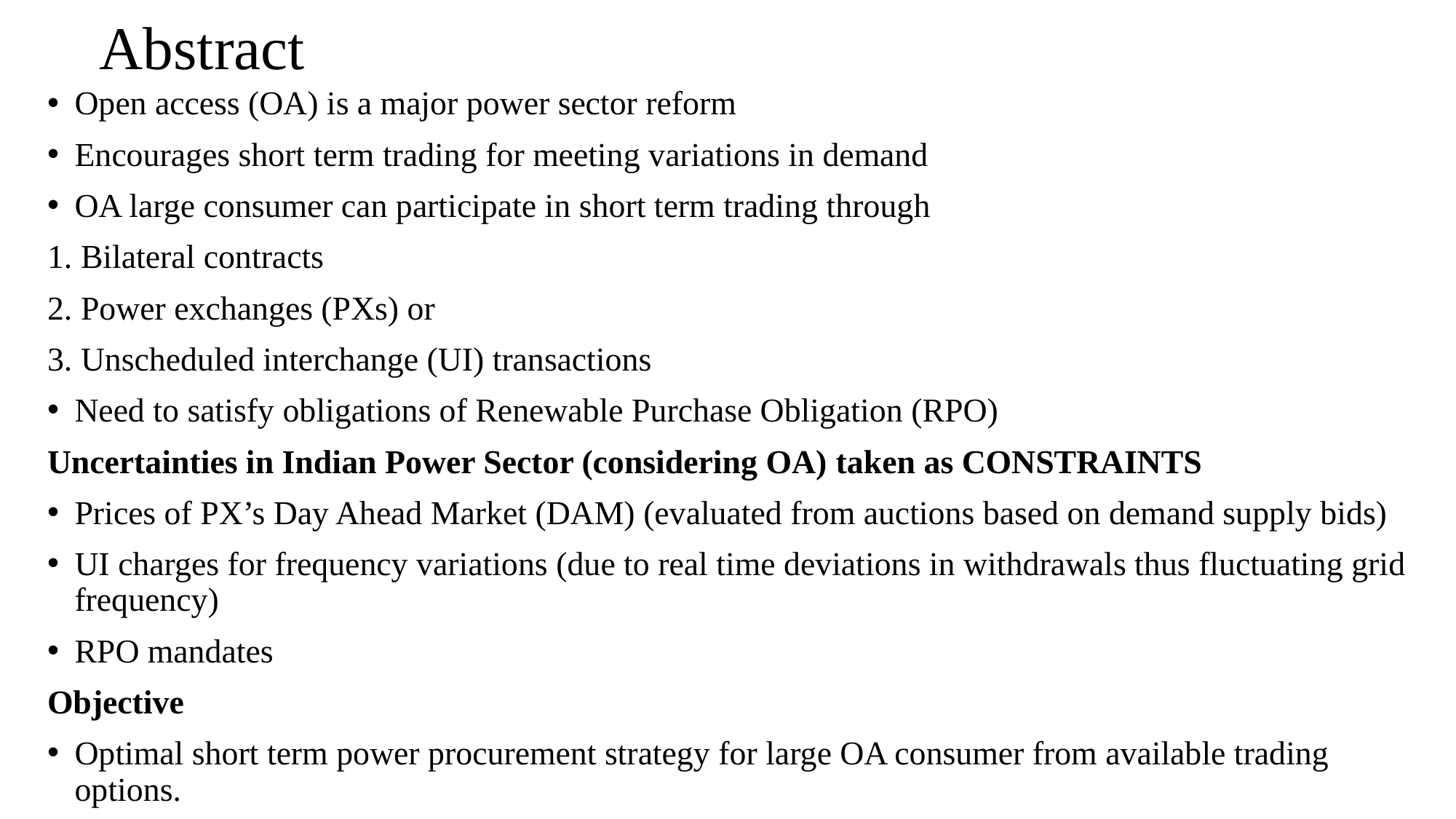

# Abstract
Open access (OA) is a major power sector reform
Encourages short term trading for meeting variations in demand
OA large consumer can participate in short term trading through
1. Bilateral contracts
2. Power exchanges (PXs) or
3. Unscheduled interchange (UI) transactions
Need to satisfy obligations of Renewable Purchase Obligation (RPO)
Uncertainties in Indian Power Sector (considering OA) taken as CONSTRAINTS
Prices of PX’s Day Ahead Market (DAM) (evaluated from auctions based on demand supply bids)
UI charges for frequency variations (due to real time deviations in withdrawals thus fluctuating grid frequency)
RPO mandates
Objective
Optimal short term power procurement strategy for large OA consumer from available trading options.